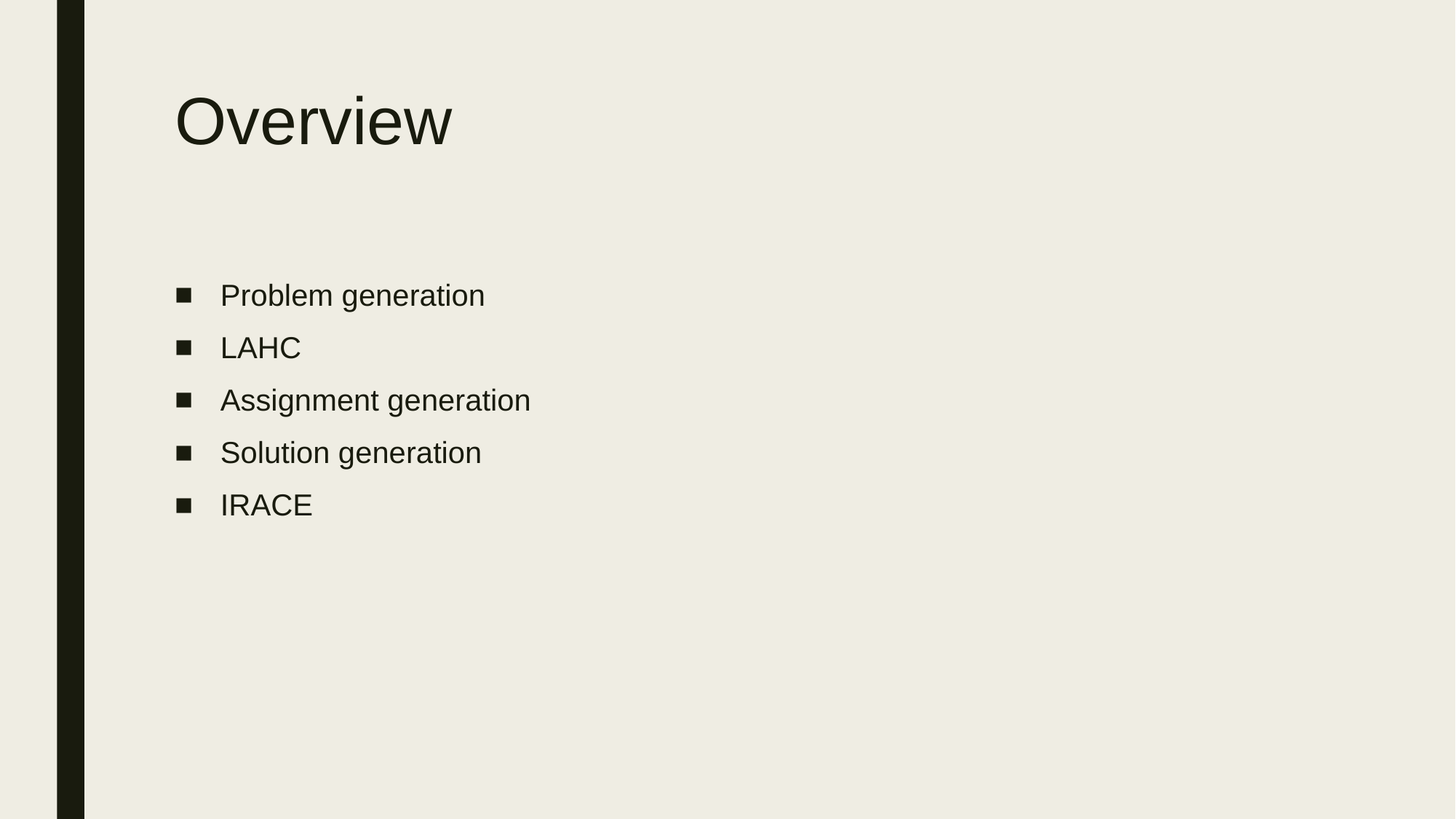

# Overview
Problem generation
LAHC
Assignment generation
Solution generation
IRACE